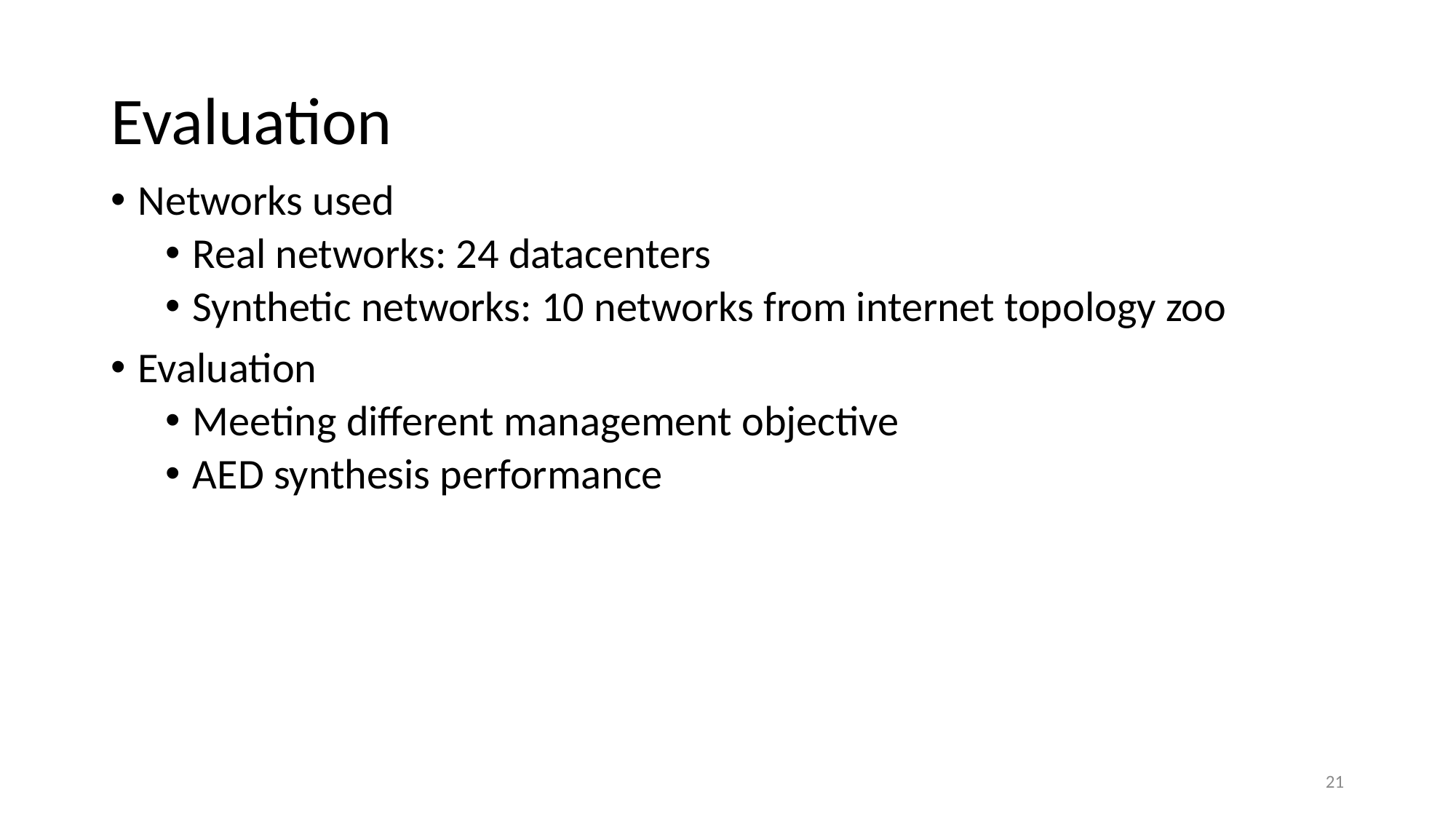

# Evaluation
Networks used
Real networks: 24 datacenters
Synthetic networks: 10 networks from internet topology zoo
Evaluation
Meeting different management objective
AED synthesis performance

21